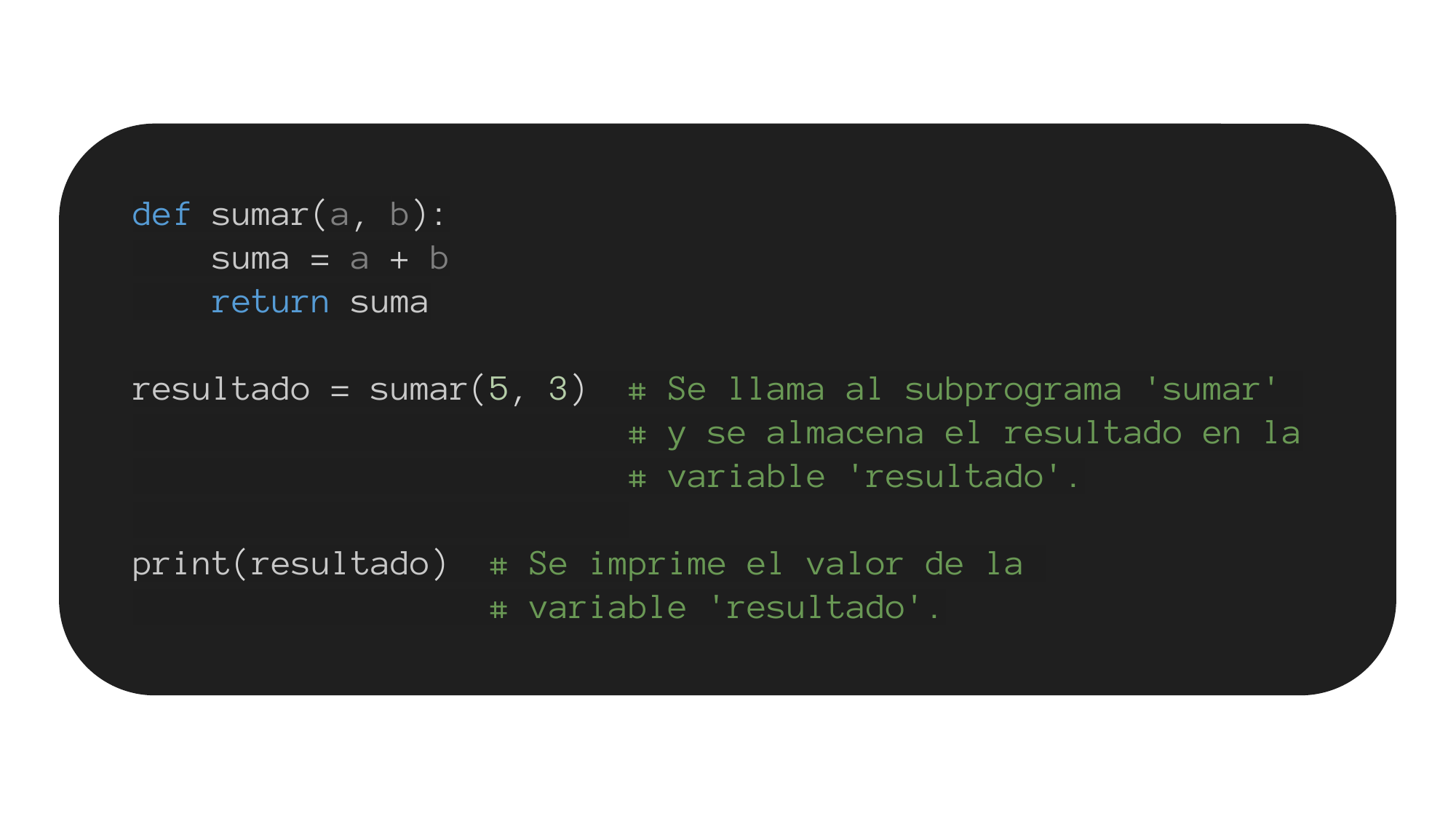

def sumar(a, b):
    suma = a + b
    return suma
resultado = sumar(5, 3)  # Se llama al subprograma 'sumar'
                         # y se almacena el resultado en la
                         # variable 'resultado'.

print(resultado)  # Se imprime el valor de la
                  # variable 'resultado'.